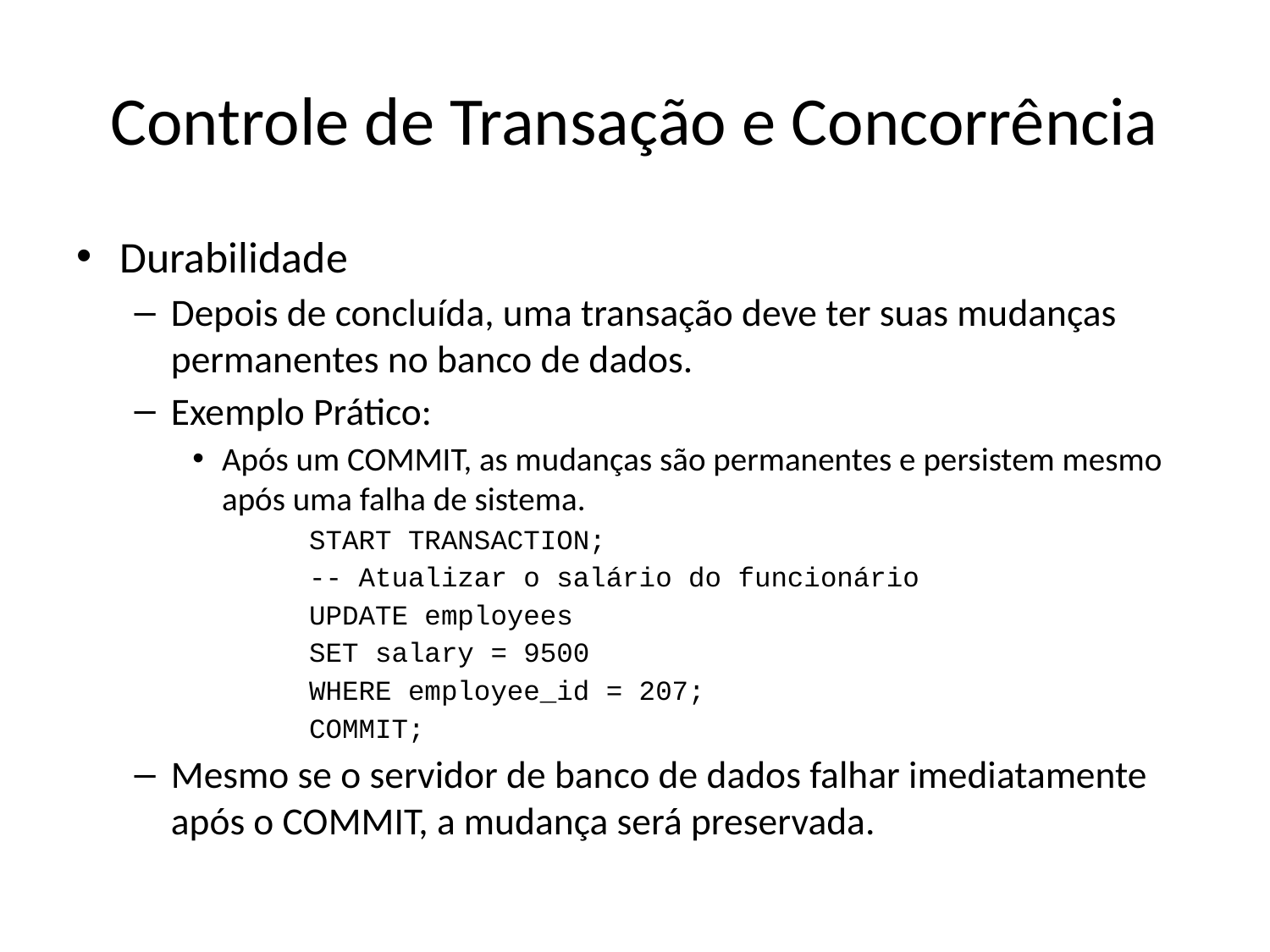

# Controle de Transação e Concorrência
Durabilidade
Depois de concluída, uma transação deve ter suas mudanças permanentes no banco de dados.
Exemplo Prático:
Após um COMMIT, as mudanças são permanentes e persistem mesmo após uma falha de sistema.
START TRANSACTION;
-- Atualizar o salário do funcionário
UPDATE employees
SET salary = 9500
WHERE employee_id = 207;
COMMIT;
Mesmo se o servidor de banco de dados falhar imediatamente após o COMMIT, a mudança será preservada.